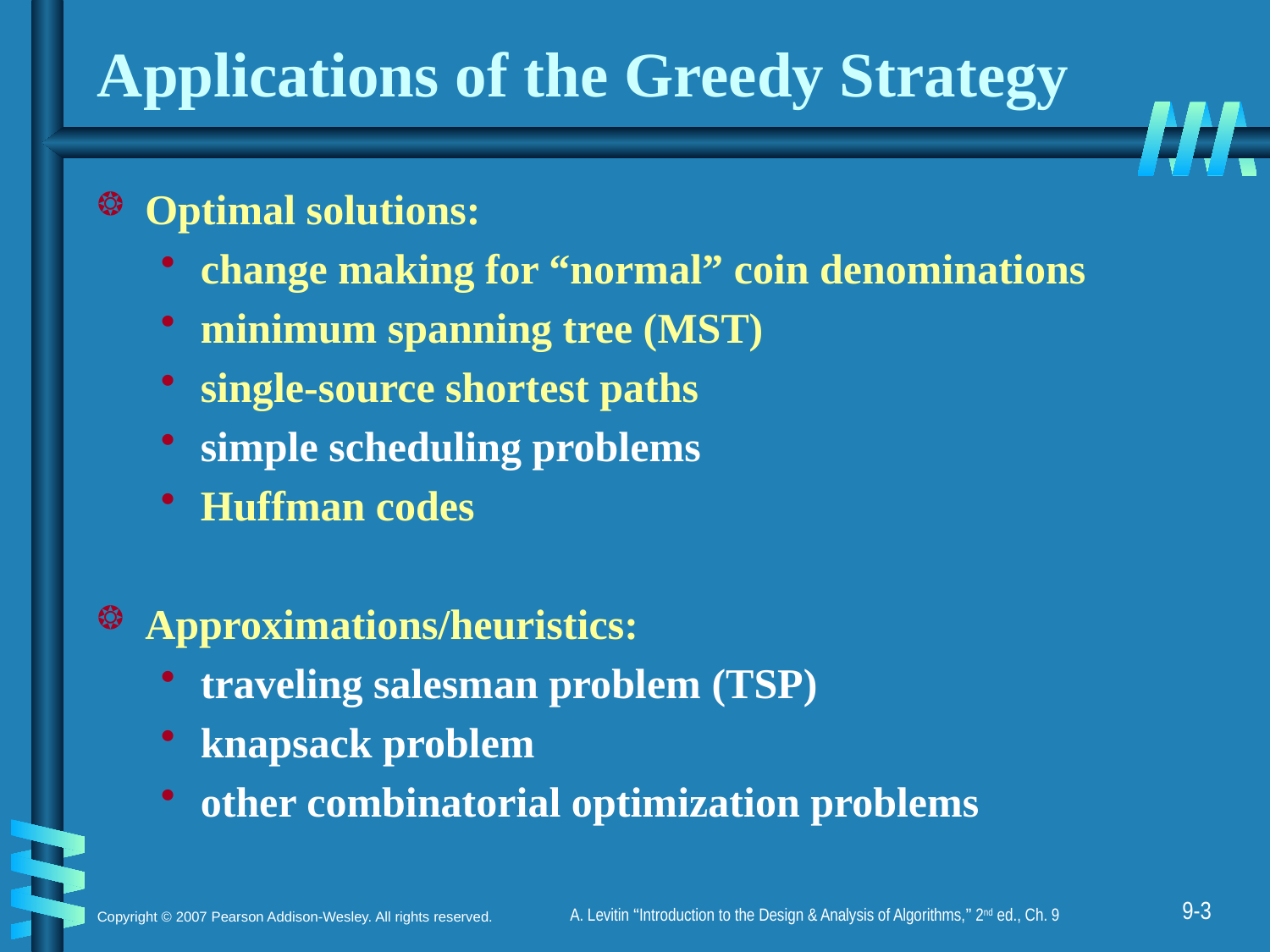

# Applications of the Greedy Strategy
Optimal solutions:
change making for “normal” coin denominations
minimum spanning tree (MST)
single-source shortest paths
simple scheduling problems
Huffman codes

Approximations/heuristics:
traveling salesman problem (TSP)
knapsack problem
other combinatorial optimization problems